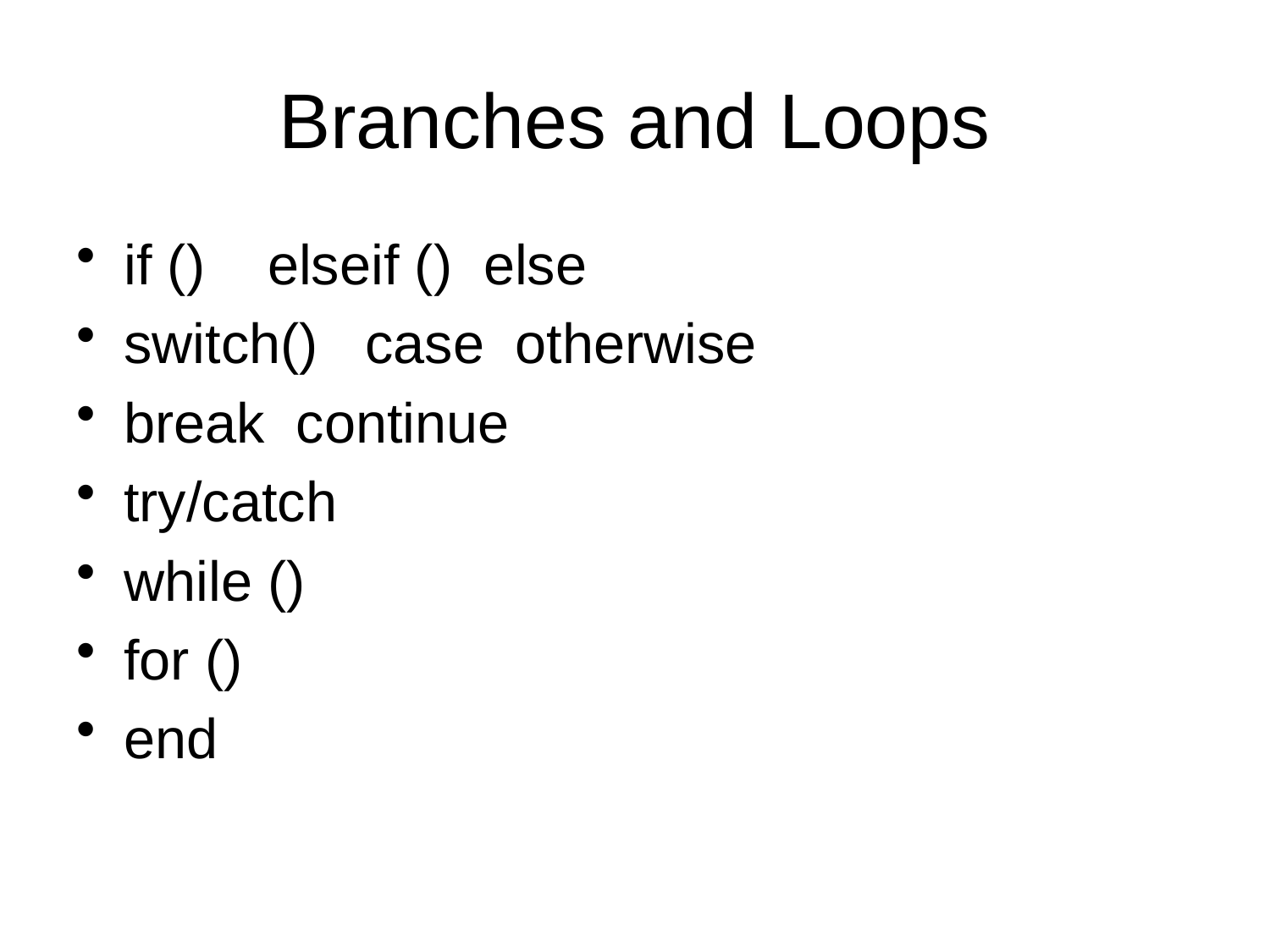

# Branches and Loops
if ()    elseif ()  else
switch()   case  otherwise
break  continue
try/catch
while ()
for ()
end